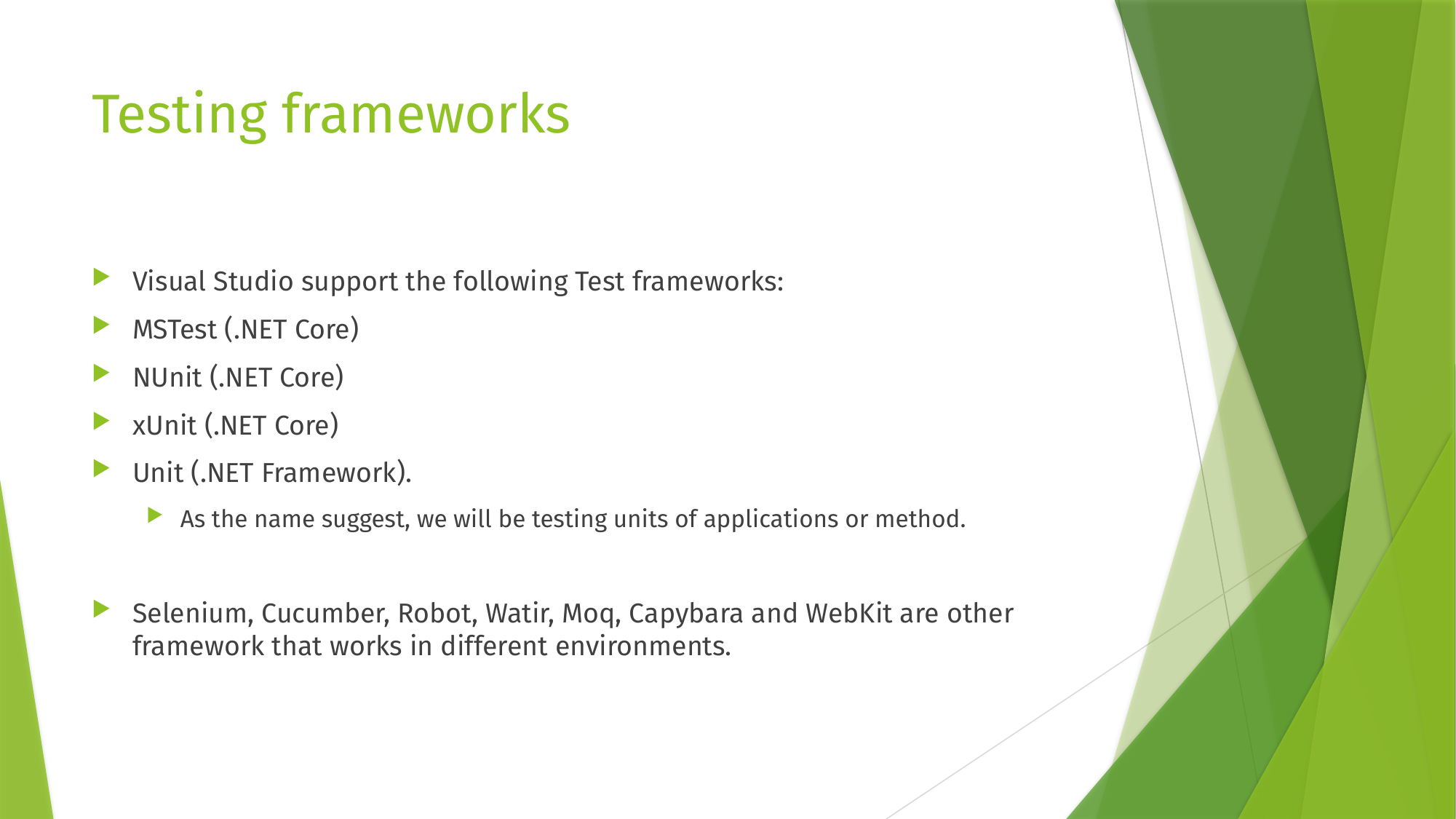

# Testing frameworks
Visual Studio support the following Test frameworks:
MSTest (.NET Core)
NUnit (.NET Core)
xUnit (.NET Core)
Unit (.NET Framework).
As the name suggest, we will be testing units of applications or method.

Selenium, Cucumber, Robot, Watir, Moq, Capybara and WebKit are other framework that works in different environments.